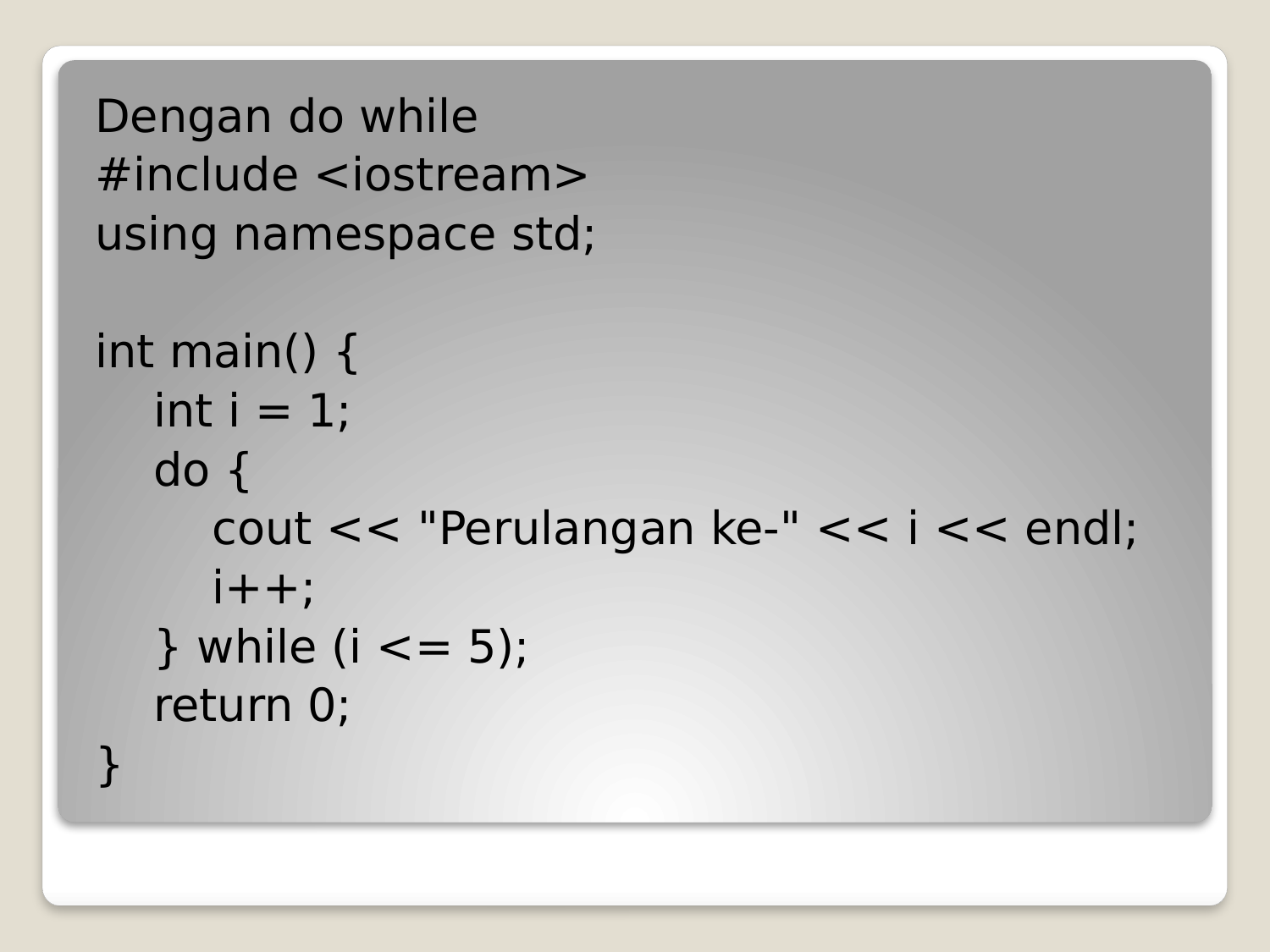

Dengan do while
#include <iostream>
using namespace std;

int main() {
    int i = 1;
    do {
        cout << "Perulangan ke-" << i << endl;
        i++;
    } while (i <= 5);
    return 0;
}